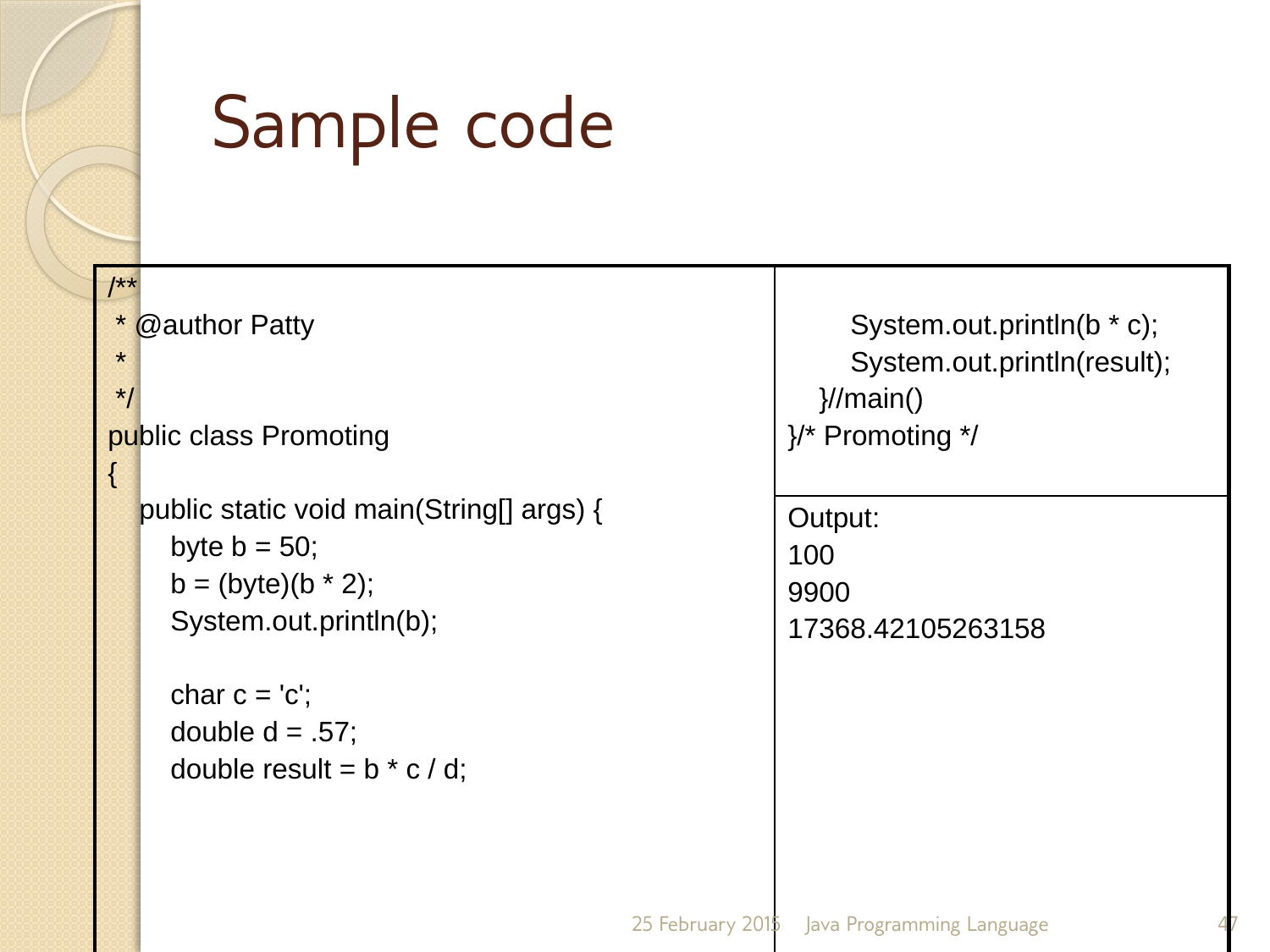

# Sample code
| /\*\* \* @author Patty \* \*/ public class Promoting { public static void main(String[] args) { byte b = 50; b = (byte)(b \* 2); System.out.println(b); char c = 'c'; double d = .57; double result = b \* c / d; | System.out.println(b \* c); System.out.println(result); }//main() }/\* Promoting \*/ |
| --- | --- |
|  | Output: 100 9900 17368.42105263158 |
25 February 2015
Java Programming Language
47